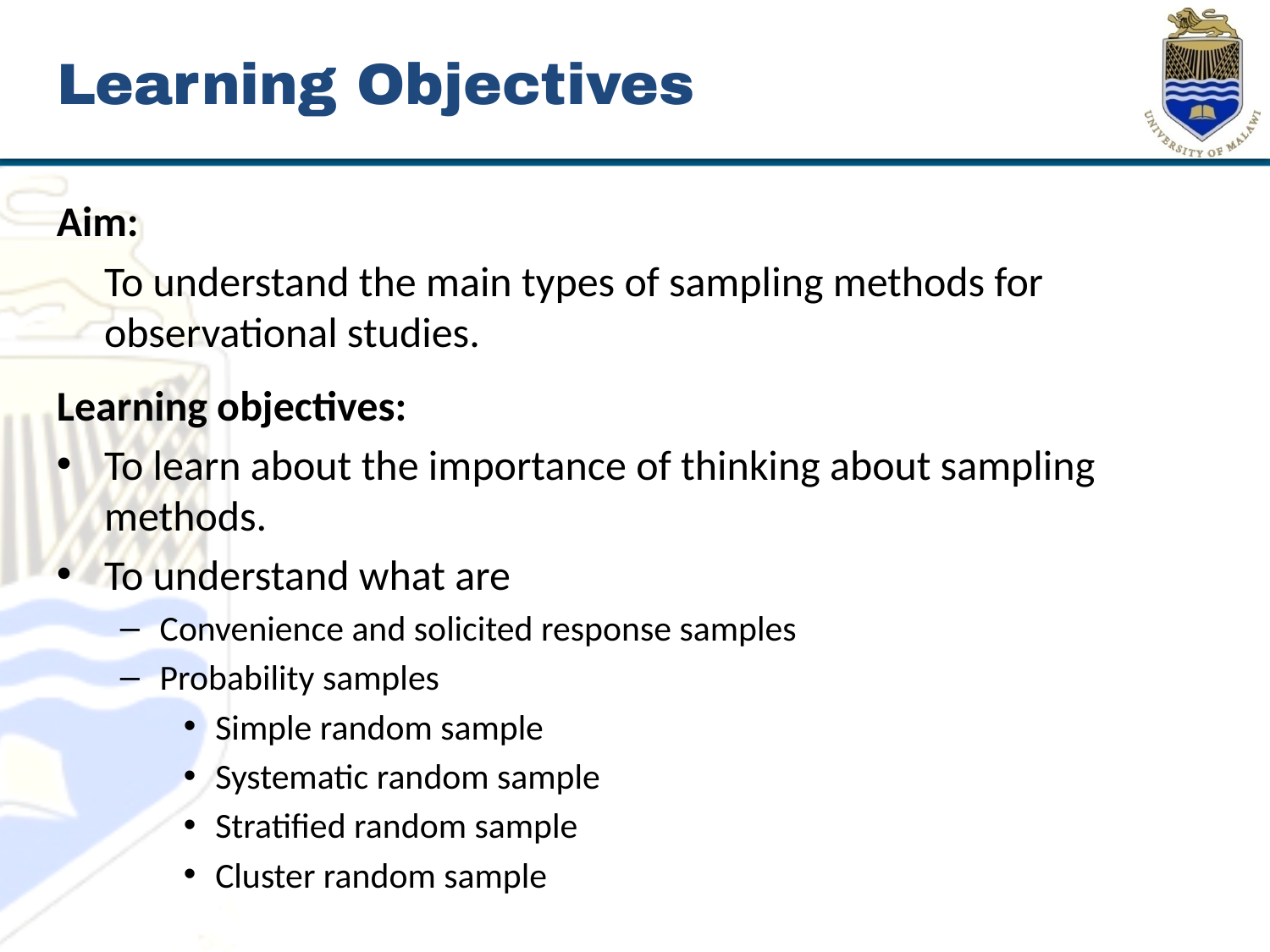

# Learning Objectives
Aim:
	To understand the main types of sampling methods for observational studies.

Learning objectives:
To learn about the importance of thinking about sampling methods.
To understand what are
Convenience and solicited response samples
Probability samples
Simple random sample
Systematic random sample
Stratified random sample
Cluster random sample